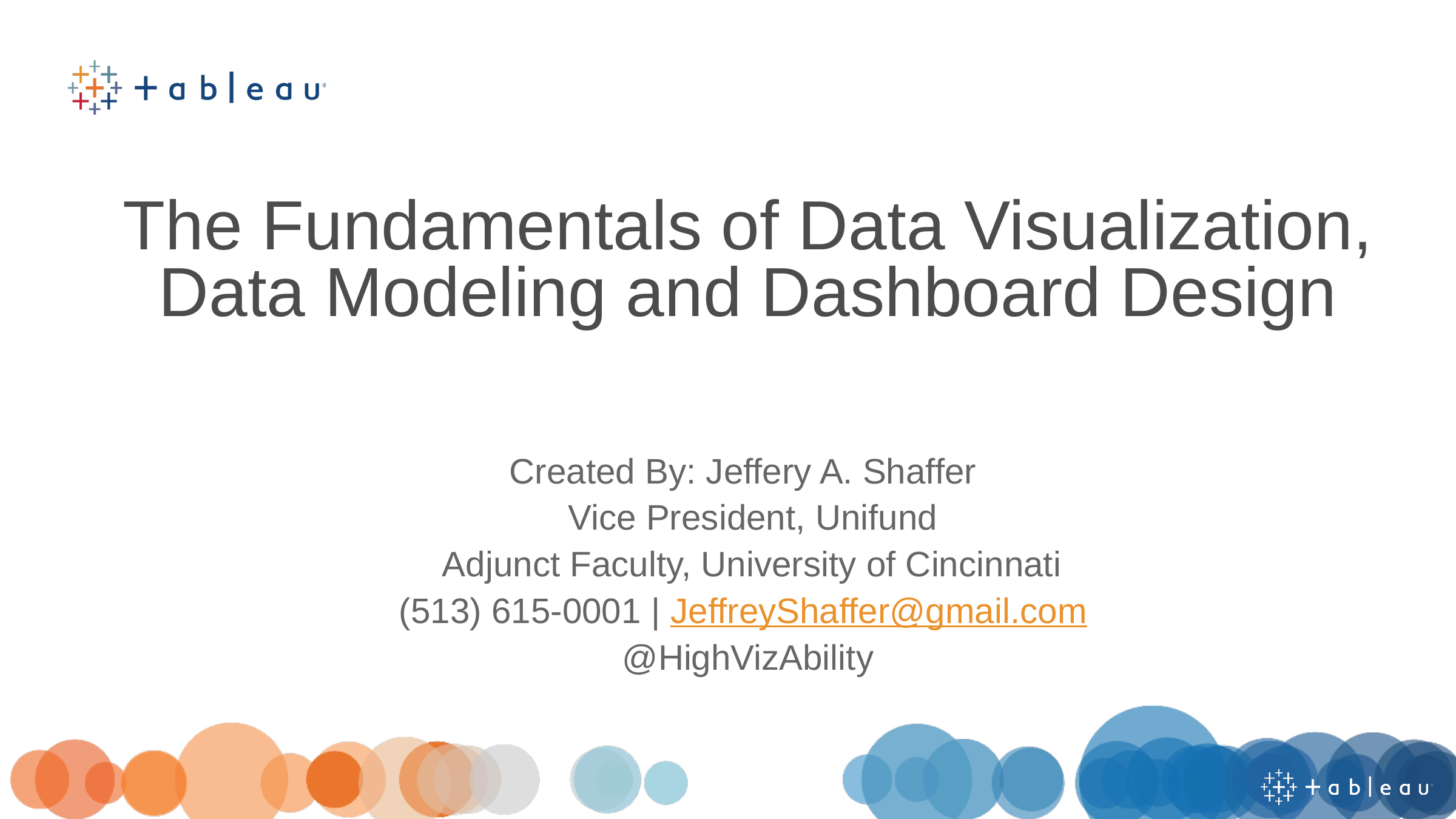

The Fundamentals of Data Visualization, Data Modeling and Dashboard Design

Created By: Jeffery A. Shaffer
 Vice President, Unifund
 Adjunct Faculty, University of Cincinnati
(513) 615-0001 | JeffreyShaffer@gmail.com
@HighVizAbility